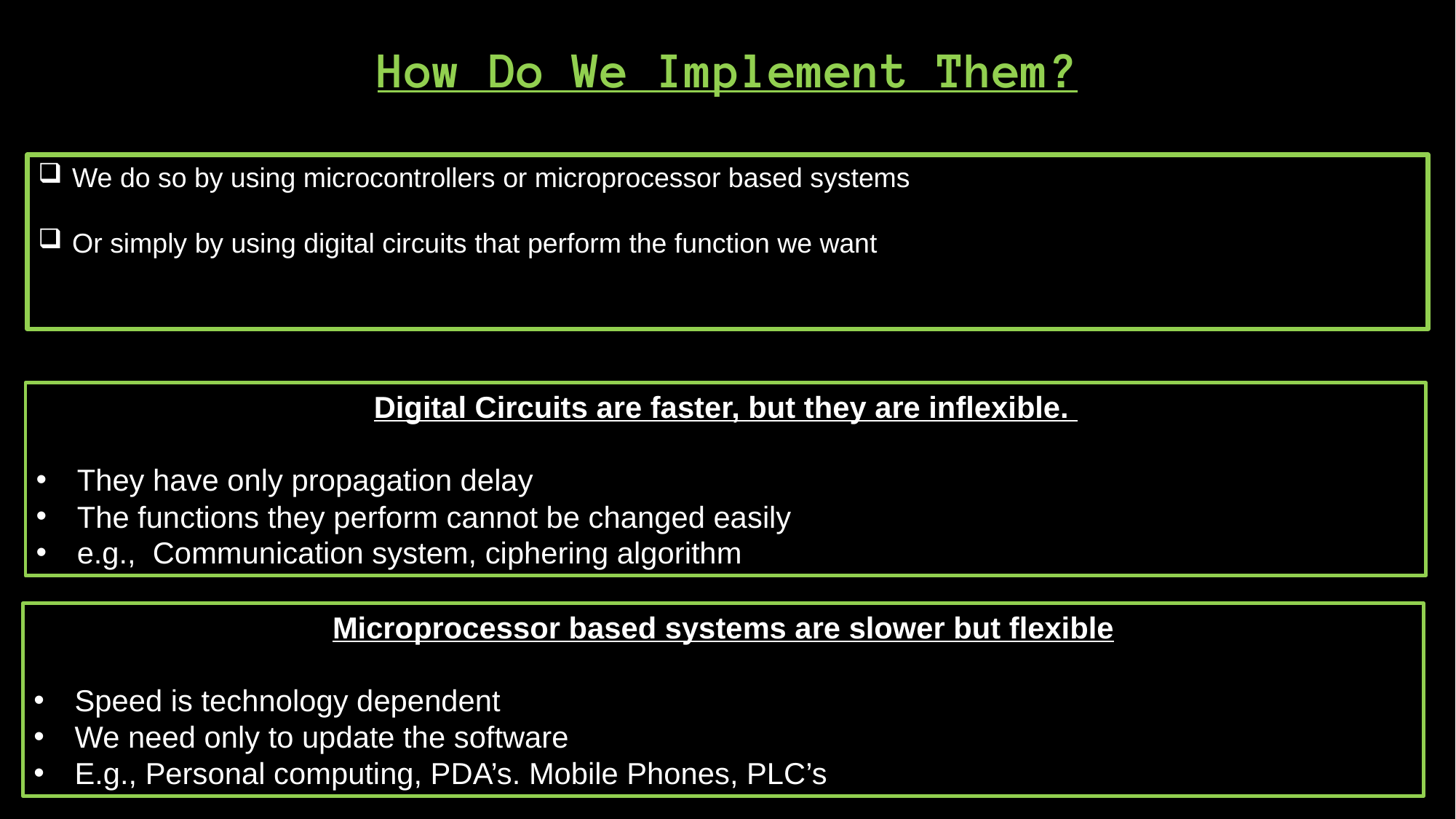

# How Do We Implement Them?
We do so by using microcontrollers or microprocessor based systems

Or simply by using digital circuits that perform the function we want

Digital Circuits are faster, but they are inflexible.

They have only propagation delay
The functions they perform cannot be changed easily
e.g.,  Communication system, ciphering algorithm
Microprocessor based systems are slower but flexible

Speed is technology dependent
We need only to update the software
E.g., Personal computing, PDA’s. Mobile Phones, PLC’s